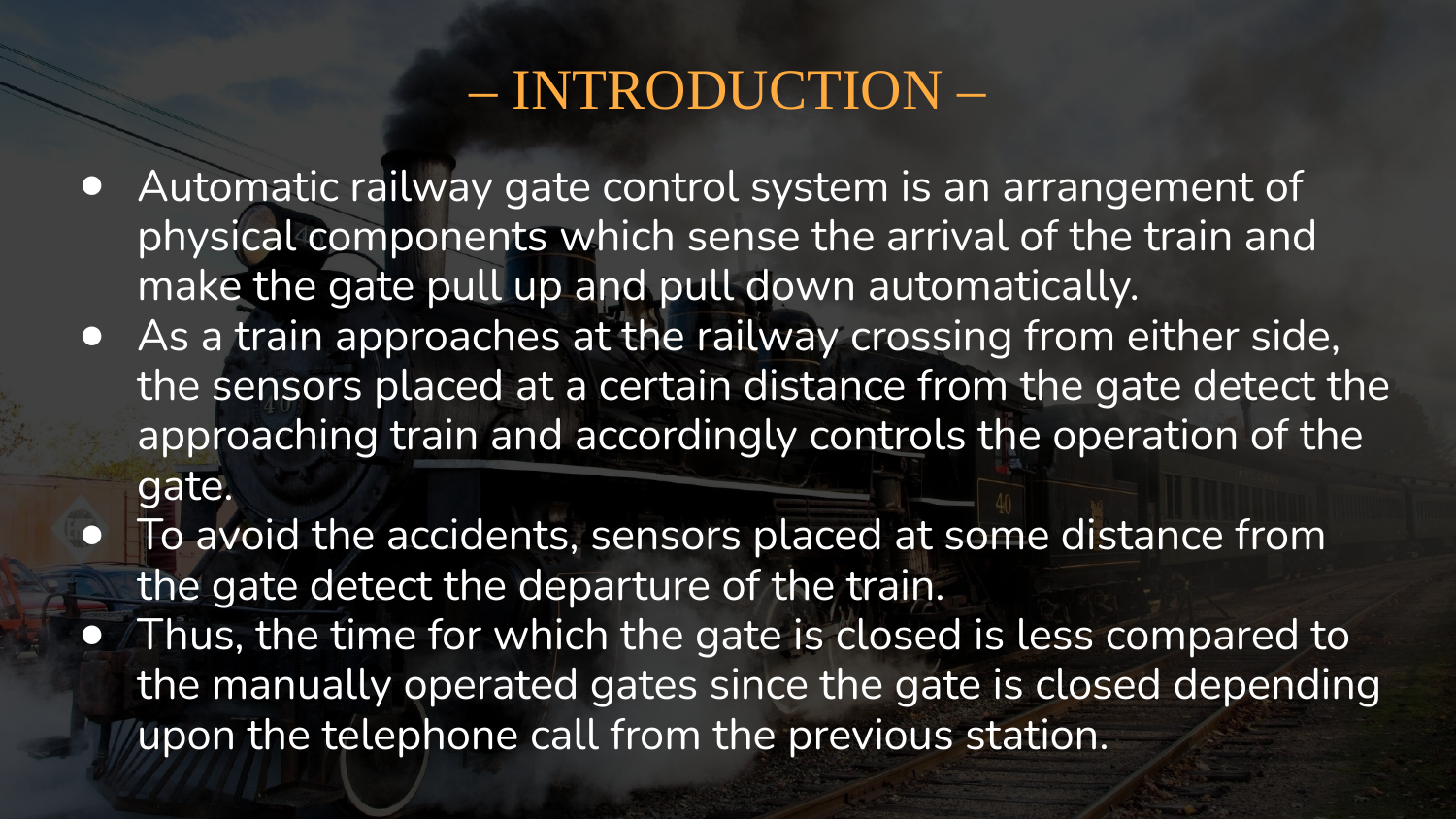

# – INTRODUCTION –
Automatic railway gate control system is an arrangement of physical components which sense the arrival of the train and make the gate pull up and pull down automatically.
As a train approaches at the railway crossing from either side, the sensors placed at a certain distance from the gate detect the approaching train and accordingly controls the operation of the gate.
To avoid the accidents, sensors placed at some distance from the gate detect the departure of the train.
Thus, the time for which the gate is closed is less compared to the manually operated gates since the gate is closed depending upon the telephone call from the previous station.